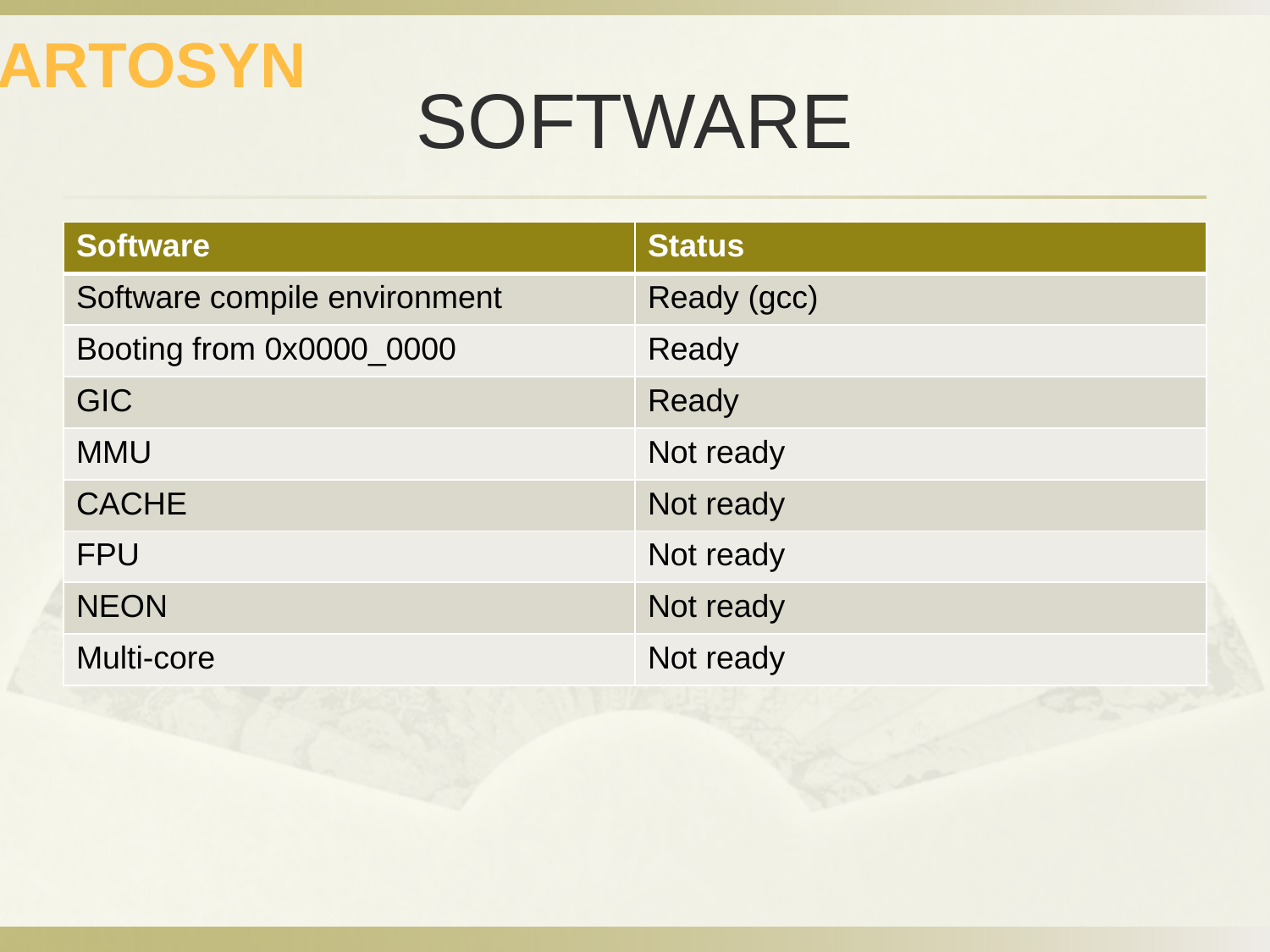

ARTOSYN
# SOFTWARE
| Software | Status |
| --- | --- |
| Software compile environment | Ready (gcc) |
| Booting from 0x0000\_0000 | Ready |
| GIC | Ready |
| MMU | Not ready |
| CACHE | Not ready |
| FPU | Not ready |
| NEON | Not ready |
| Multi-core | Not ready |